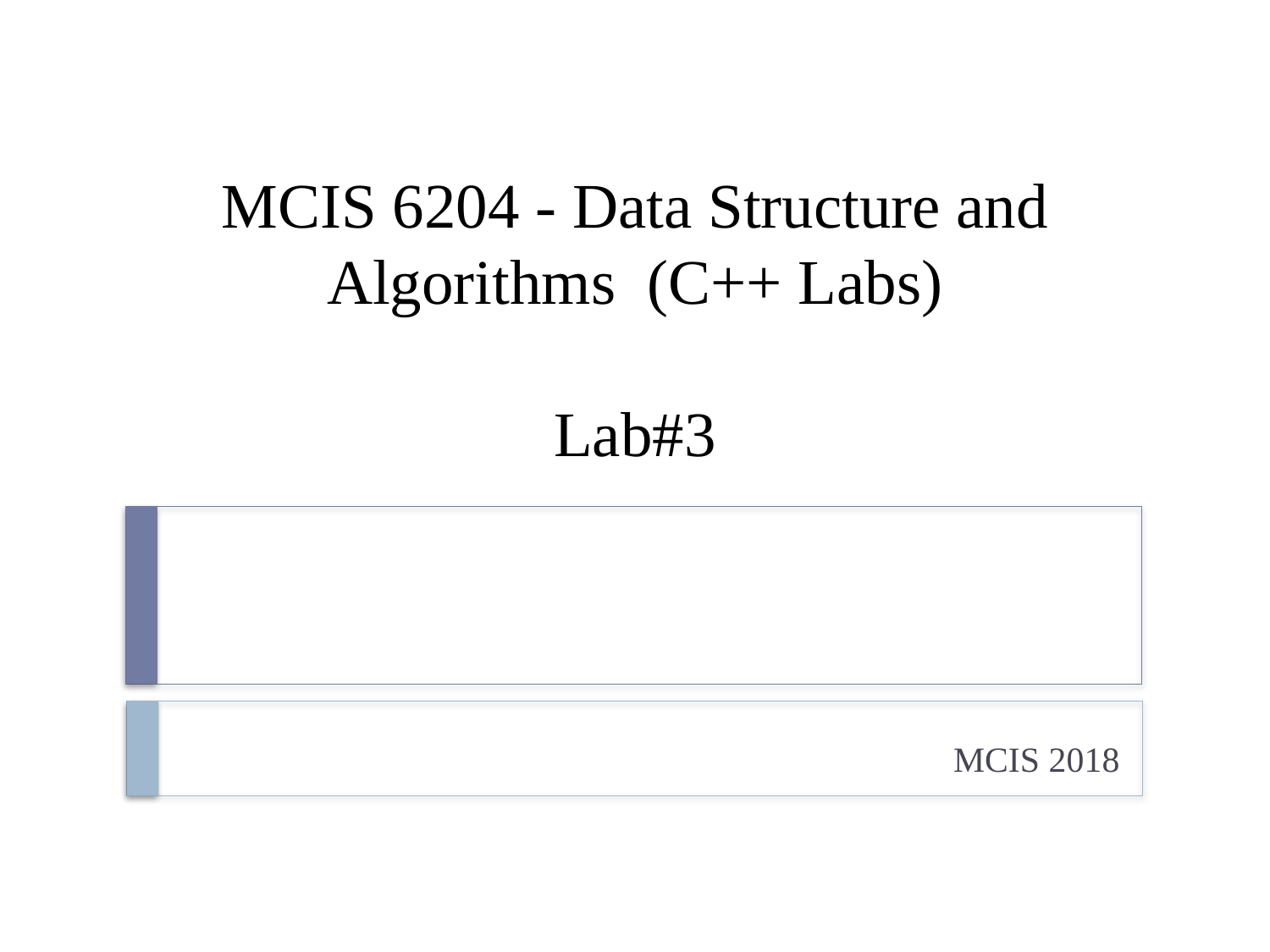

# MCIS 6204 - Data Structure and Algorithms  (C++ Labs) Lab#3

MCIS 2018